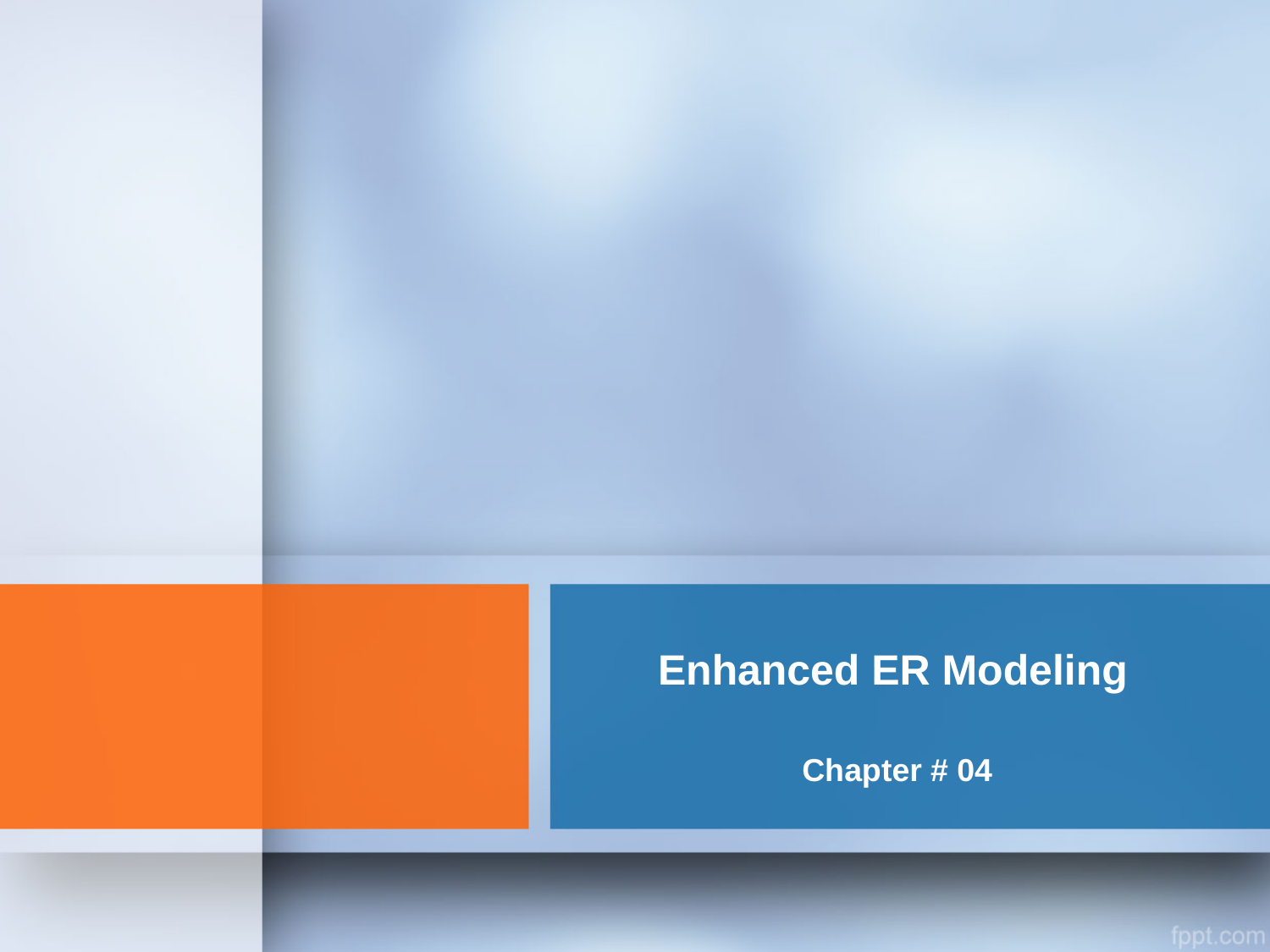

# Enhanced ER Modeling

                       Chapter # 04